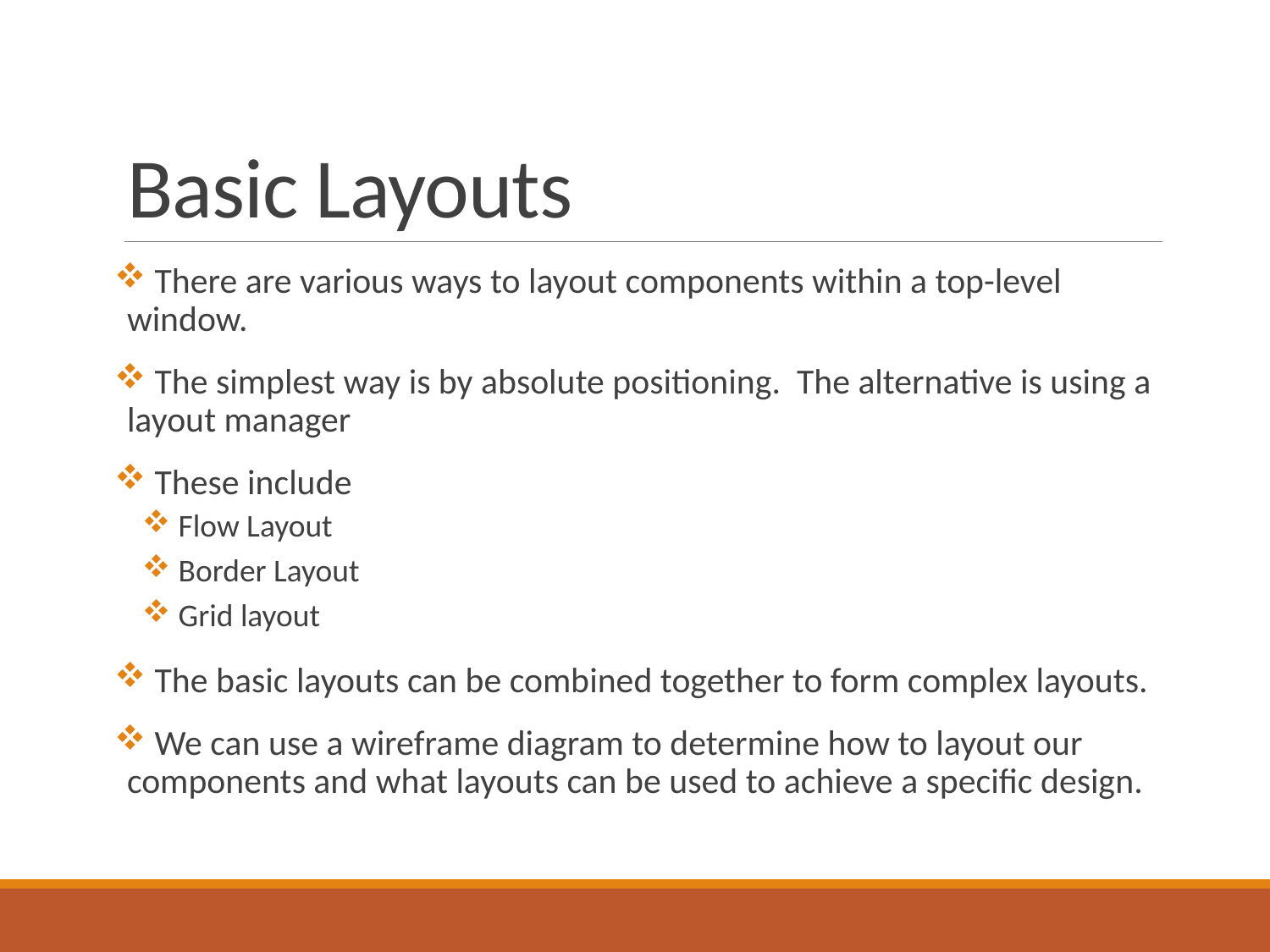

# Basic Layouts
 There are various ways to layout components within a top-level window.
 The simplest way is by absolute positioning.  The alternative is using a layout manager
 These include
 Flow Layout
 Border Layout
 Grid layout
 The basic layouts can be combined together to form complex layouts.
 We can use a wireframe diagram to determine how to layout our components and what layouts can be used to achieve a specific design.